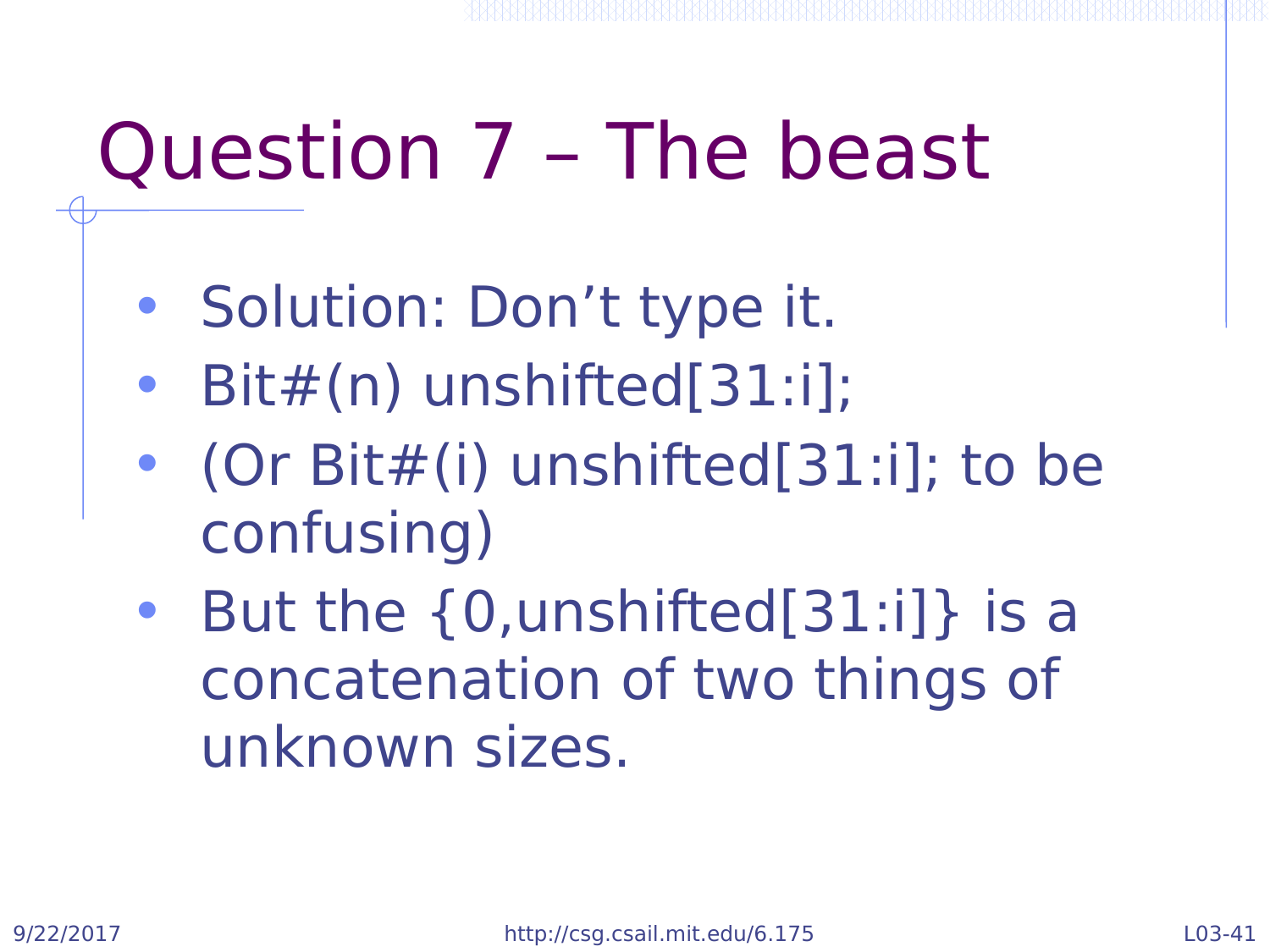

# Question 7 – The beast
Solution: Don’t type it.
Bit#(n) unshifted[31:i];
(Or Bit#(i) unshifted[31:i]; to be confusing)
But the {0,unshifted[31:i]} is a concatenation of two things of unknown sizes.

9/22/2017
http://csg.csail.mit.edu/6.175
L03-41